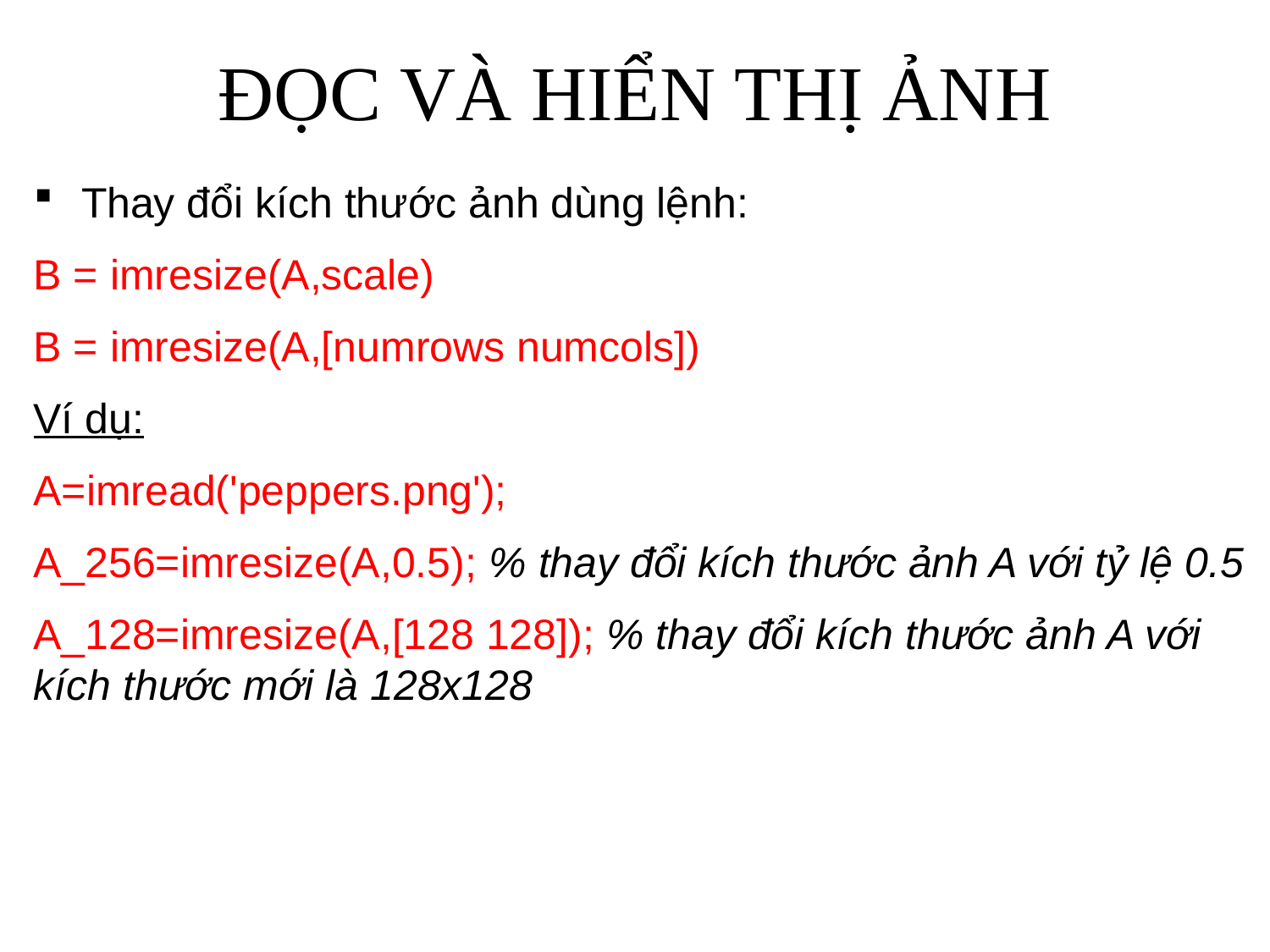

# ĐỌC VÀ HIỂN THỊ ẢNH
Thay đổi kích thước ảnh dùng lệnh:
B = imresize(A,scale)
B = imresize(A,[numrows numcols])
Ví dụ:
A=imread('peppers.png');
A_256=imresize(A,0.5); % thay đổi kích thước ảnh A với tỷ lệ 0.5
A_128=imresize(A,[128 128]); % thay đổi kích thước ảnh A với kích thước mới là 128x128